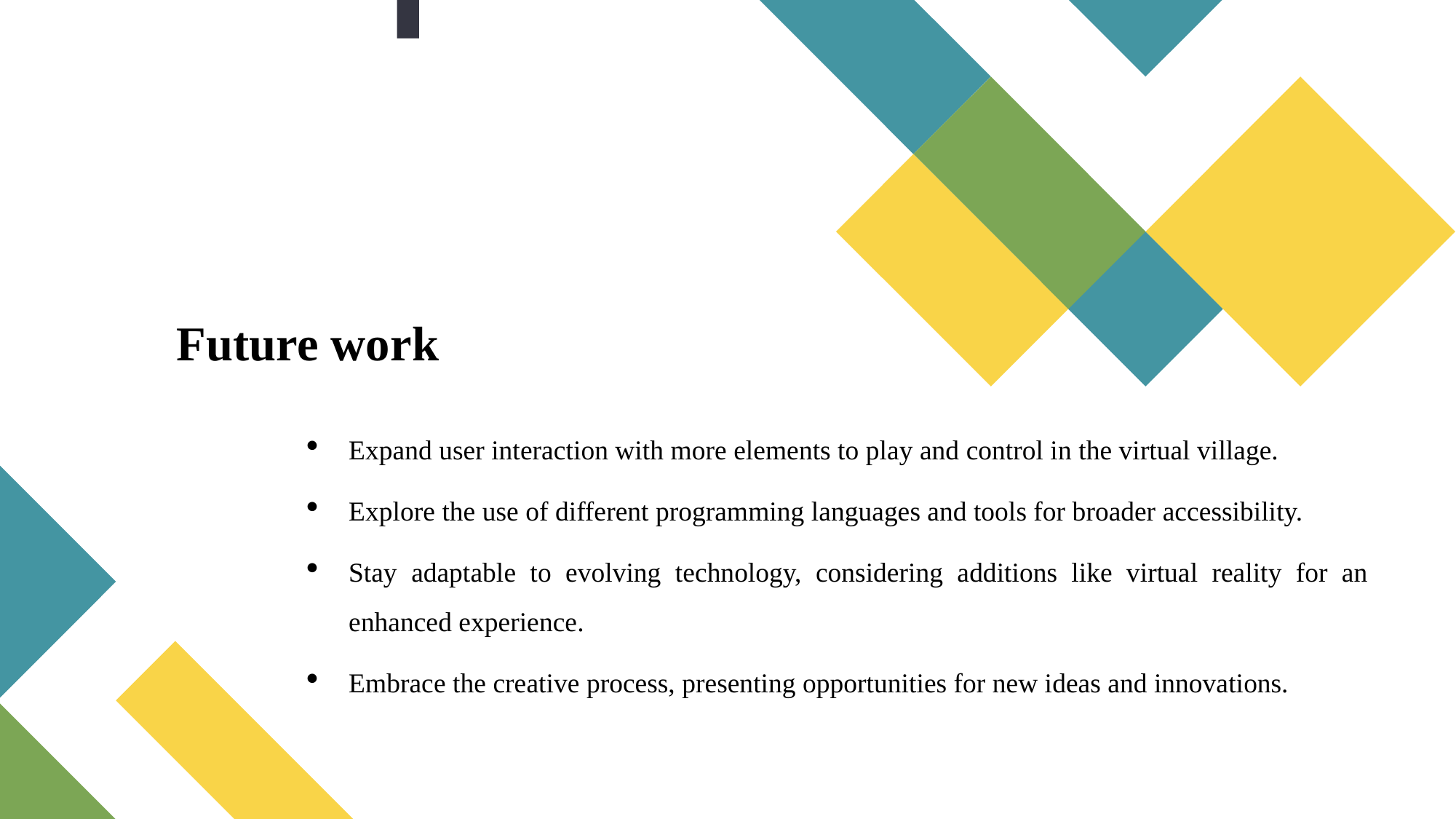

Future work
Expand user interaction with more elements to play and control in the virtual village.
Explore the use of different programming languages and tools for broader accessibility.
Stay adaptable to evolving technology, considering additions like virtual reality for an enhanced experience.
Embrace the creative process, presenting opportunities for new ideas and innovations.